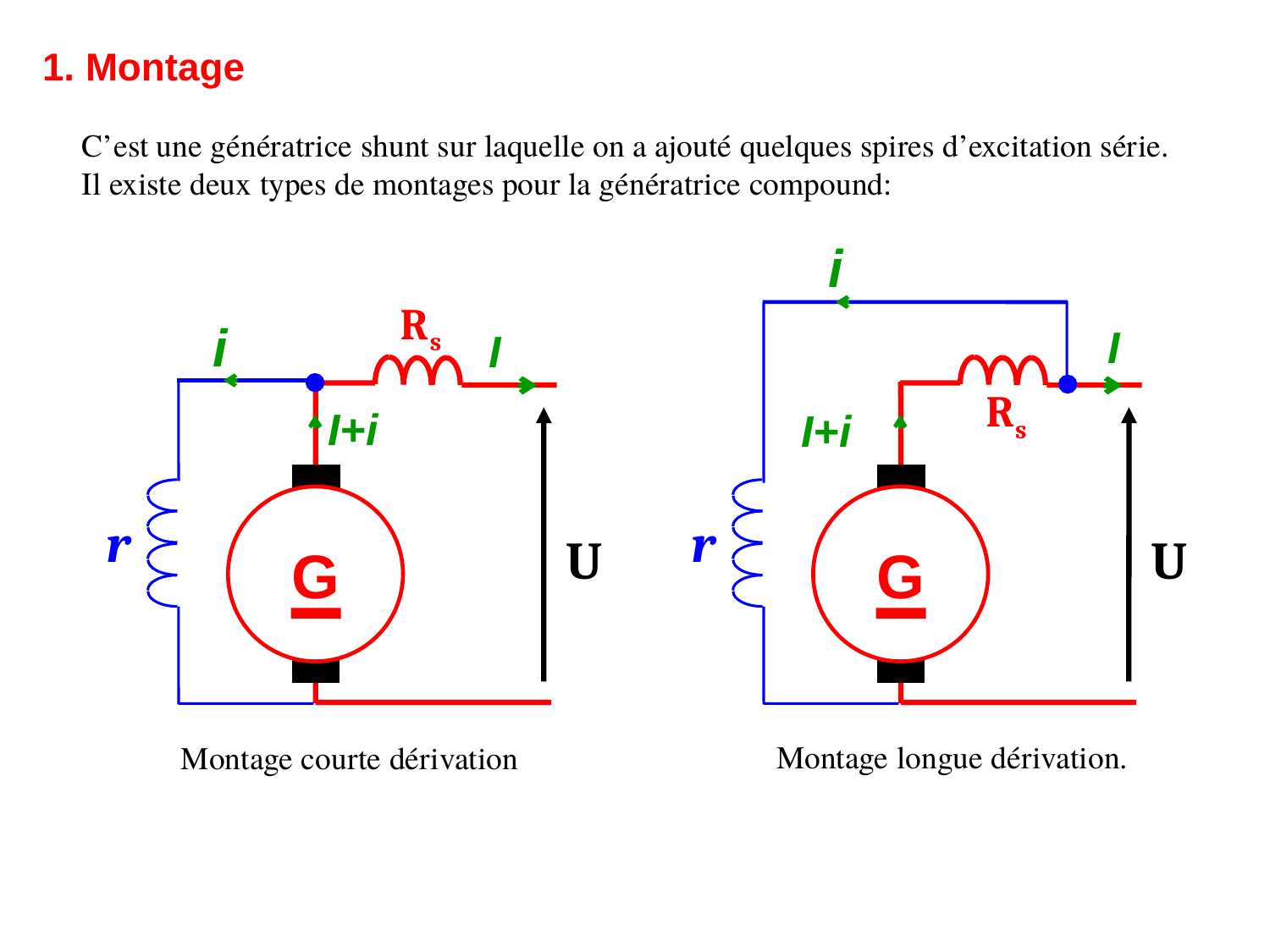

1. Montage
C’est une génératrice shunt sur laquelle on a ajouté quelques spires d’excitation série.
Il existe deux types de montages pour la génératrice compound:

i

I
I

Rs

I+i

G
r
U

Rs
i

I+i

G
r
U

Montage longue dérivation.
Montage courte dérivation